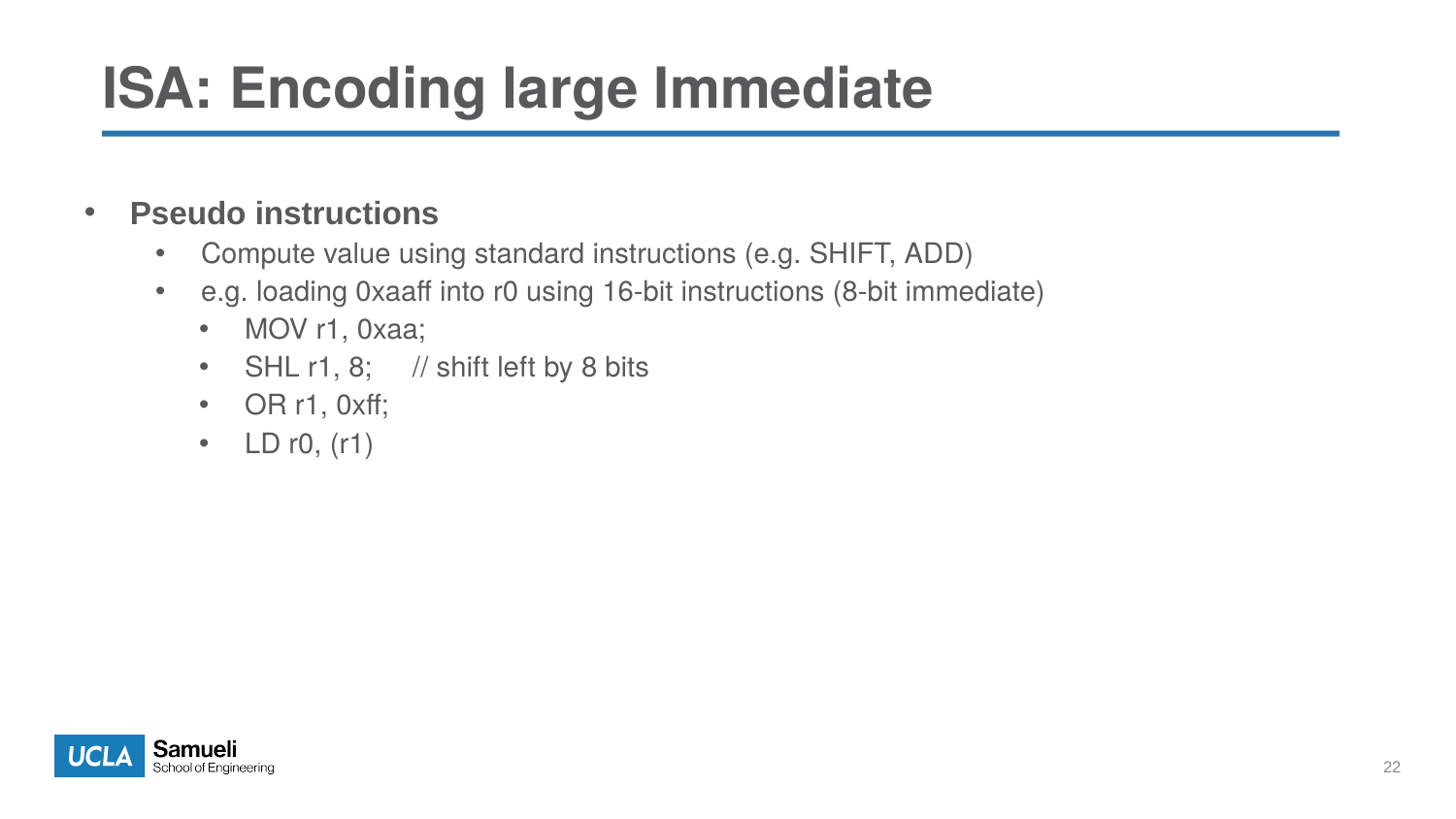

# ISA: Encoding large Immediate
Pseudo instructions
Compute value using standard instructions (e.g. SHIFT, ADD)
e.g. loading 0xaaff into r0 using 16-bit instructions (8-bit immediate)
MOV r1, 0xaa;
SHL r1, 8;     // shift left by 8 bits
OR r1, 0xff;
LD r0, (r1)

22